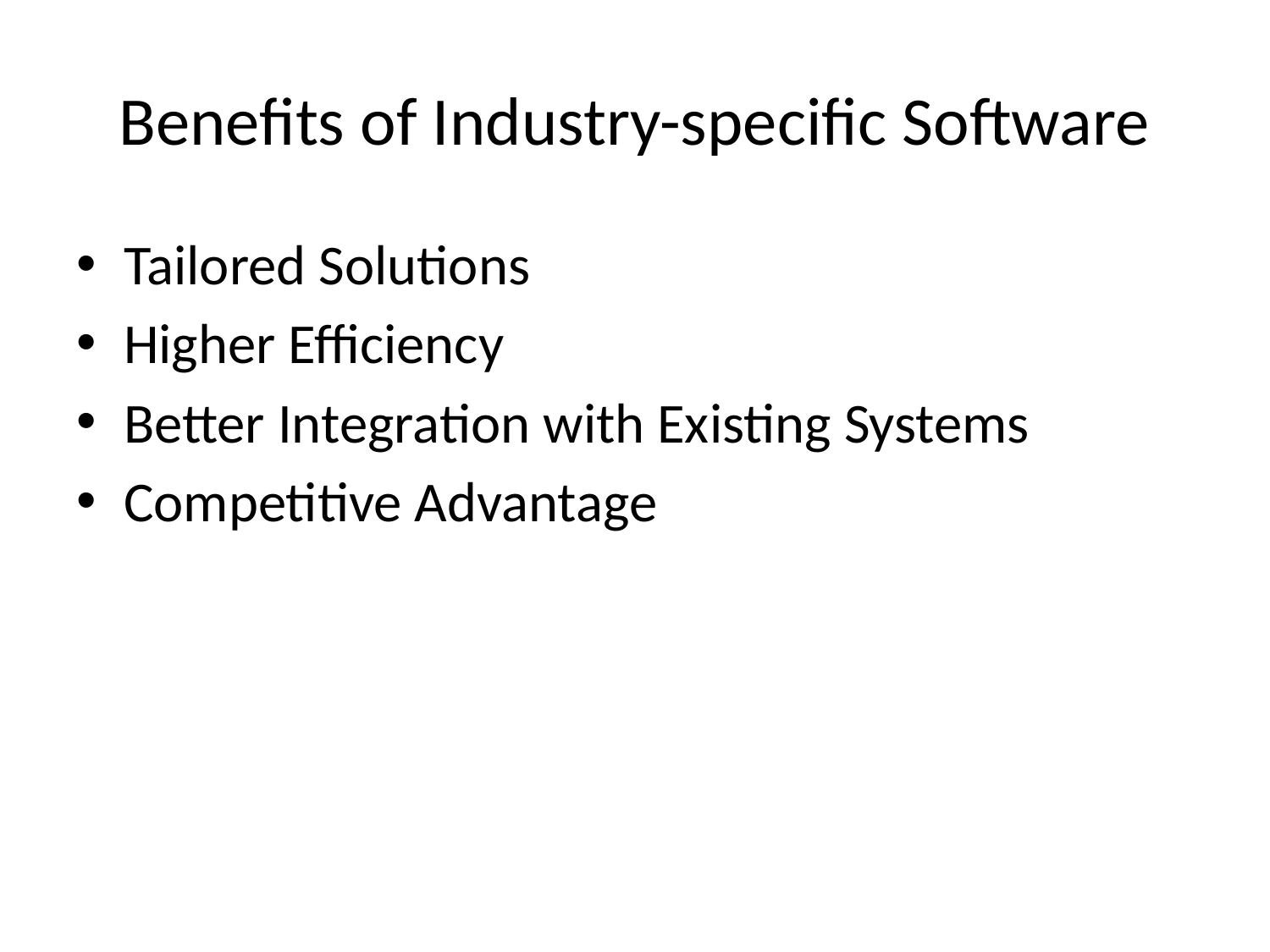

# Benefits of Industry-specific Software
Tailored Solutions
Higher Efficiency
Better Integration with Existing Systems
Competitive Advantage